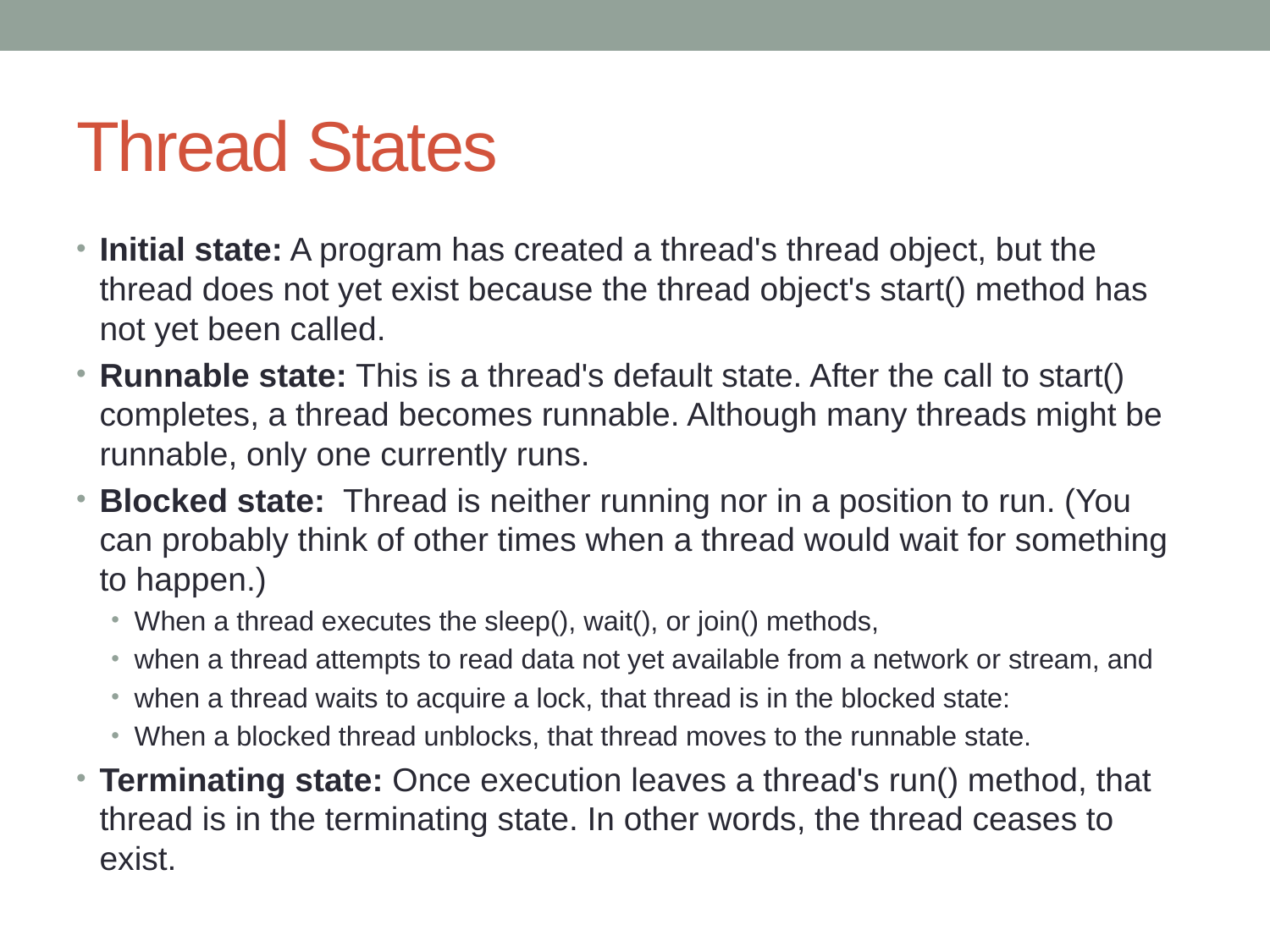

# Thread States
Initial state: A program has created a thread's thread object, but the thread does not yet exist because the thread object's start() method has not yet been called.
Runnable state: This is a thread's default state. After the call to start() completes, a thread becomes runnable. Although many threads might be runnable, only one currently runs.
Blocked state:  Thread is neither running nor in a position to run. (You can probably think of other times when a thread would wait for something to happen.)
When a thread executes the sleep(), wait(), or join() methods,
when a thread attempts to read data not yet available from a network or stream, and
when a thread waits to acquire a lock, that thread is in the blocked state:
When a blocked thread unblocks, that thread moves to the runnable state.
Terminating state: Once execution leaves a thread's run() method, that thread is in the terminating state. In other words, the thread ceases to exist.